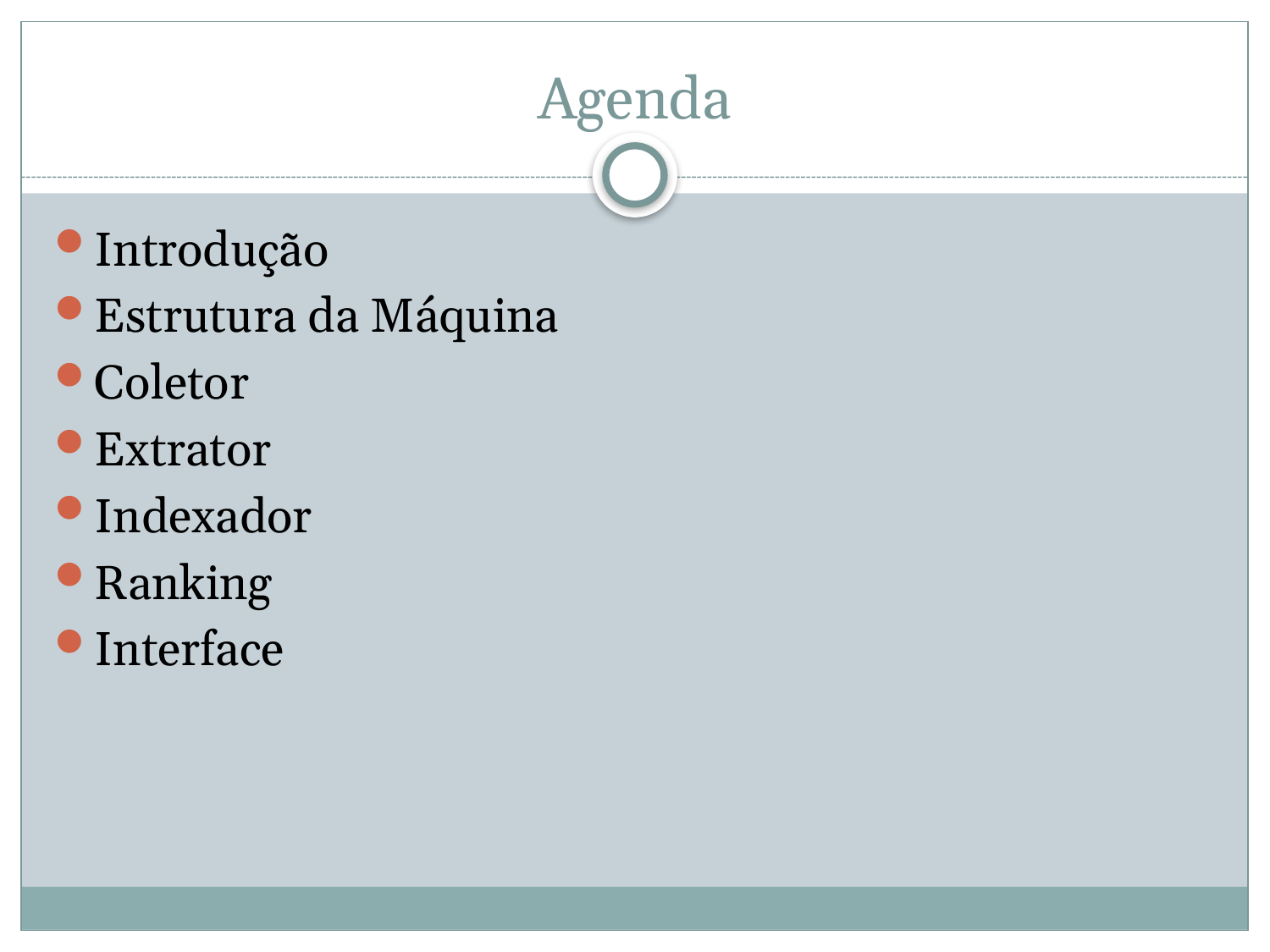

# Agenda
Introdução
Estrutura da Máquina
Coletor
Extrator
Indexador
Ranking
Interface